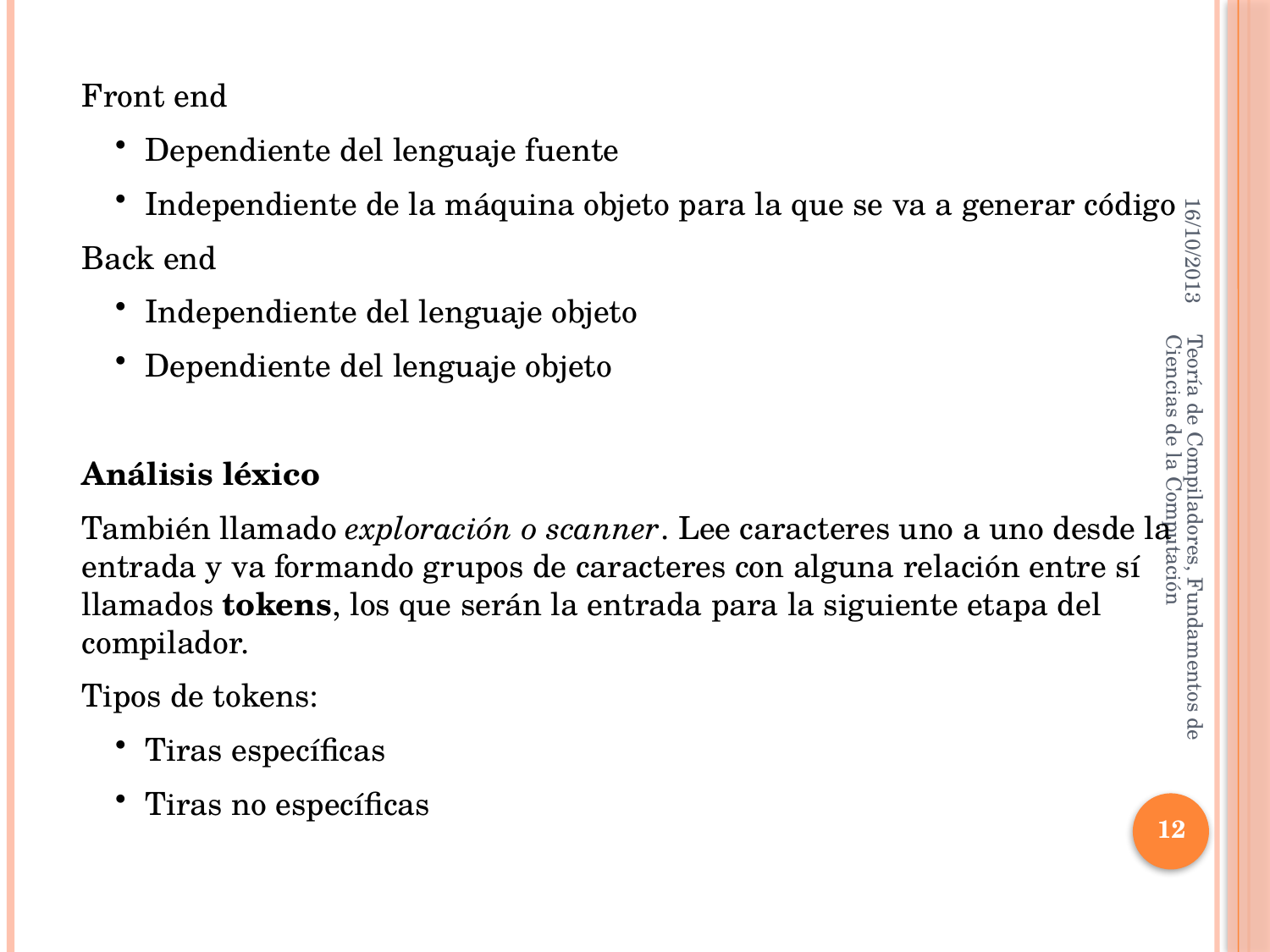

Front end
Dependiente del lenguaje fuente
Independiente de la máquina objeto para la que se va a generar código
Back end
Independiente del lenguaje objeto
Dependiente del lenguaje objeto

Análisis léxico
También llamado exploración o scanner. Lee caracteres uno a uno desde la entrada y va formando grupos de caracteres con alguna relación entre sí llamados tokens, los que serán la entrada para la siguiente etapa del compilador.
Tipos de tokens:
Tiras específicas
Tiras no específicas
16/10/2013
Teoría de Compiladores, Fundamentos de Ciencias de la Computación
12